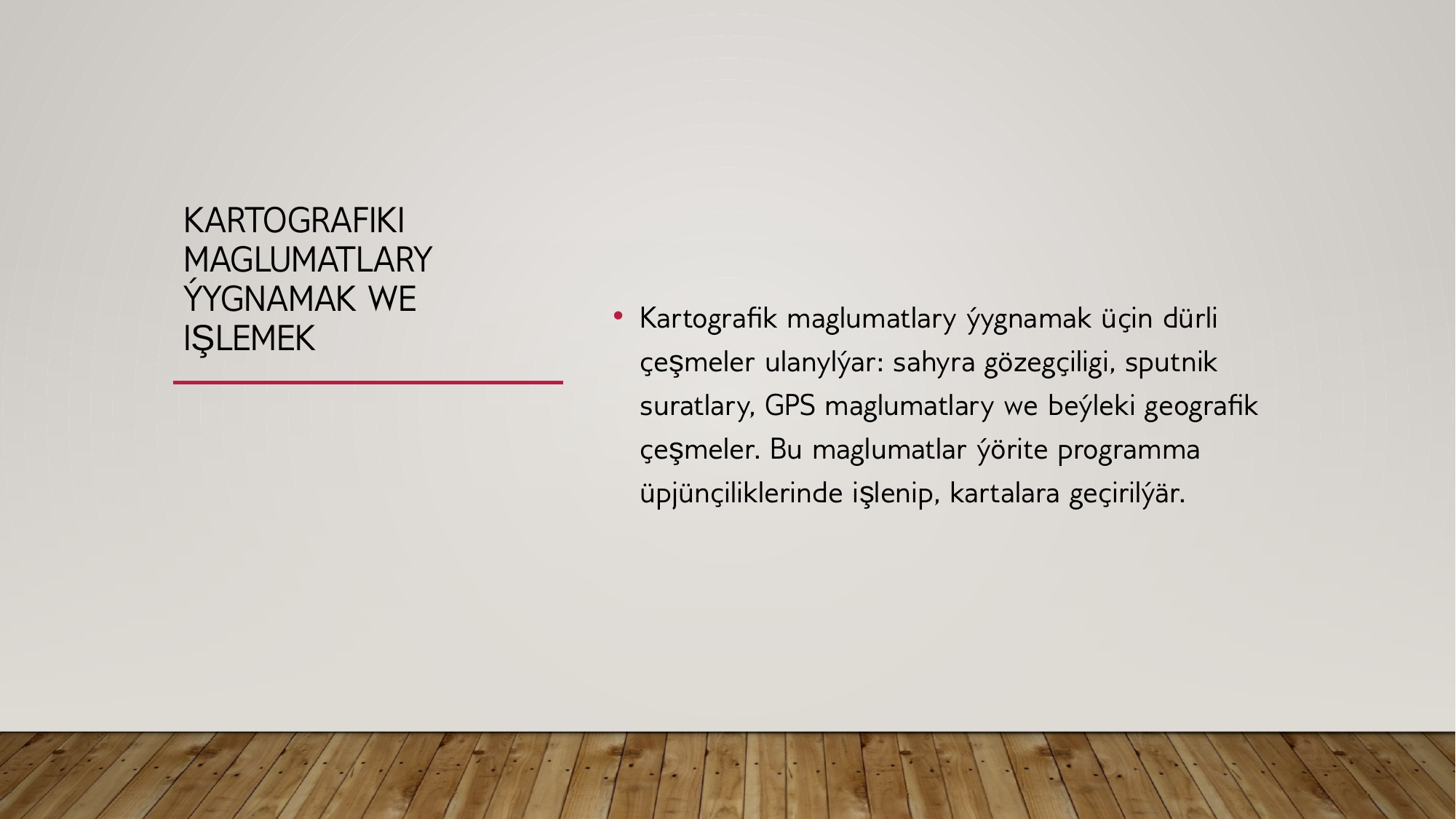

# KARTOGRAFIKI MAGLUMATLARY ÝYGNAMAK WE IŞLEMEK

Kartografik maglumatlary ýygnamak üçin dürli çeşmeler ulanylýar: sahyra gözegçiligi, sputnik suratlary, GPS maglumatlary we beýleki geografik çeşmeler. Bu maglumatlar ýörite programma üpjünçiliklerinde işlenip, kartalara geçirilýär.